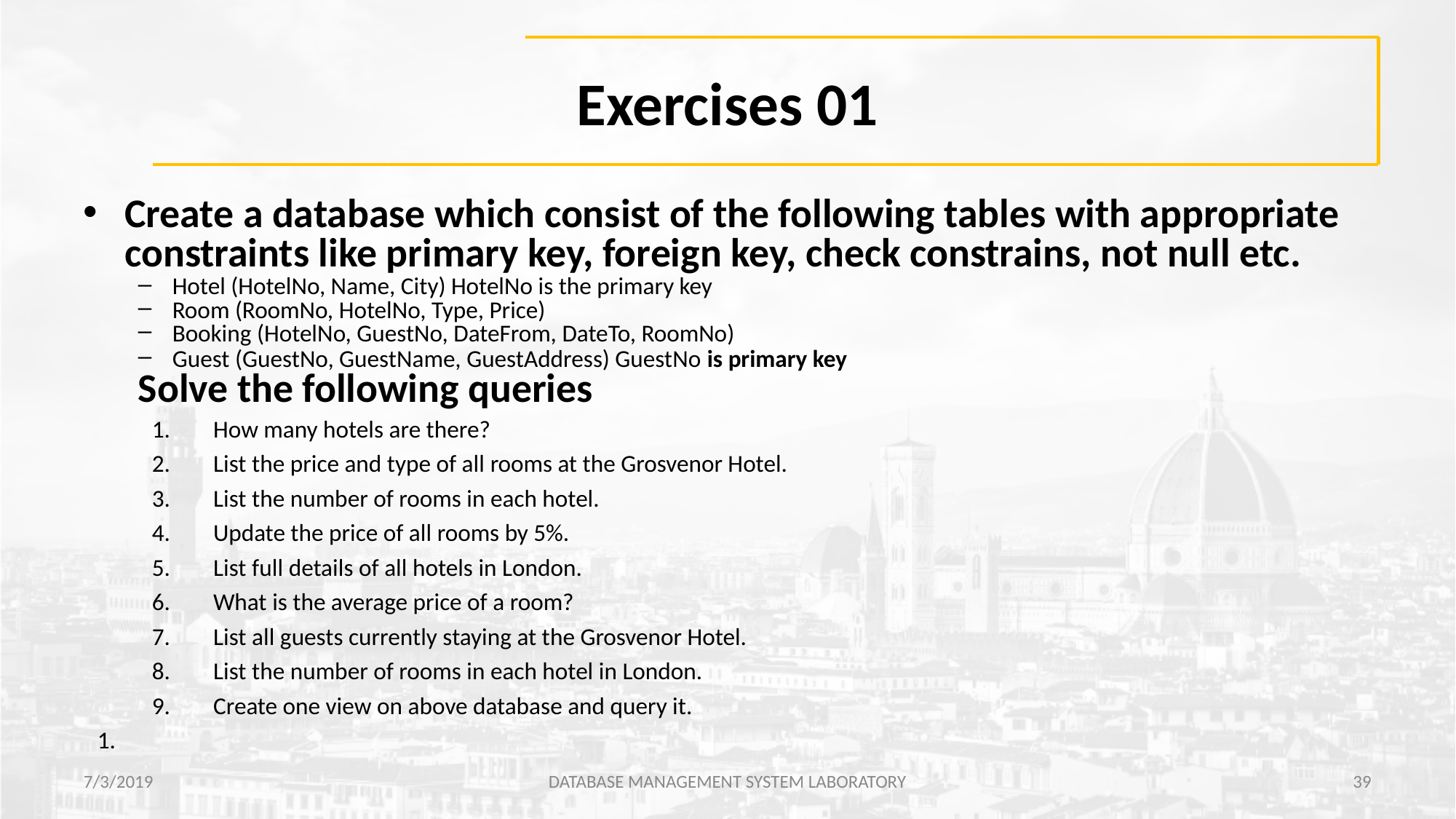

# Exercises 01
Create a database which consist of the following tables with appropriate constraints like primary key, foreign key, check constrains, not null etc.
Hotel (HotelNo, Name, City) HotelNo is the primary key
Room (RoomNo, HotelNo, Type, Price)
Booking (HotelNo, GuestNo, DateFrom, DateTo, RoomNo)
Guest (GuestNo, GuestName, GuestAddress) GuestNo is primary key
Solve the following queries
How many hotels are there?
List the price and type of all rooms at the Grosvenor Hotel.
List the number of rooms in each hotel.
Update the price of all rooms by 5%.
List full details of all hotels in London.
What is the average price of a room?
List all guests currently staying at the Grosvenor Hotel.
List the number of rooms in each hotel in London.
Create one view on above database and query it.

7/3/2019
DATABASE MANAGEMENT SYSTEM LABORATORY
39